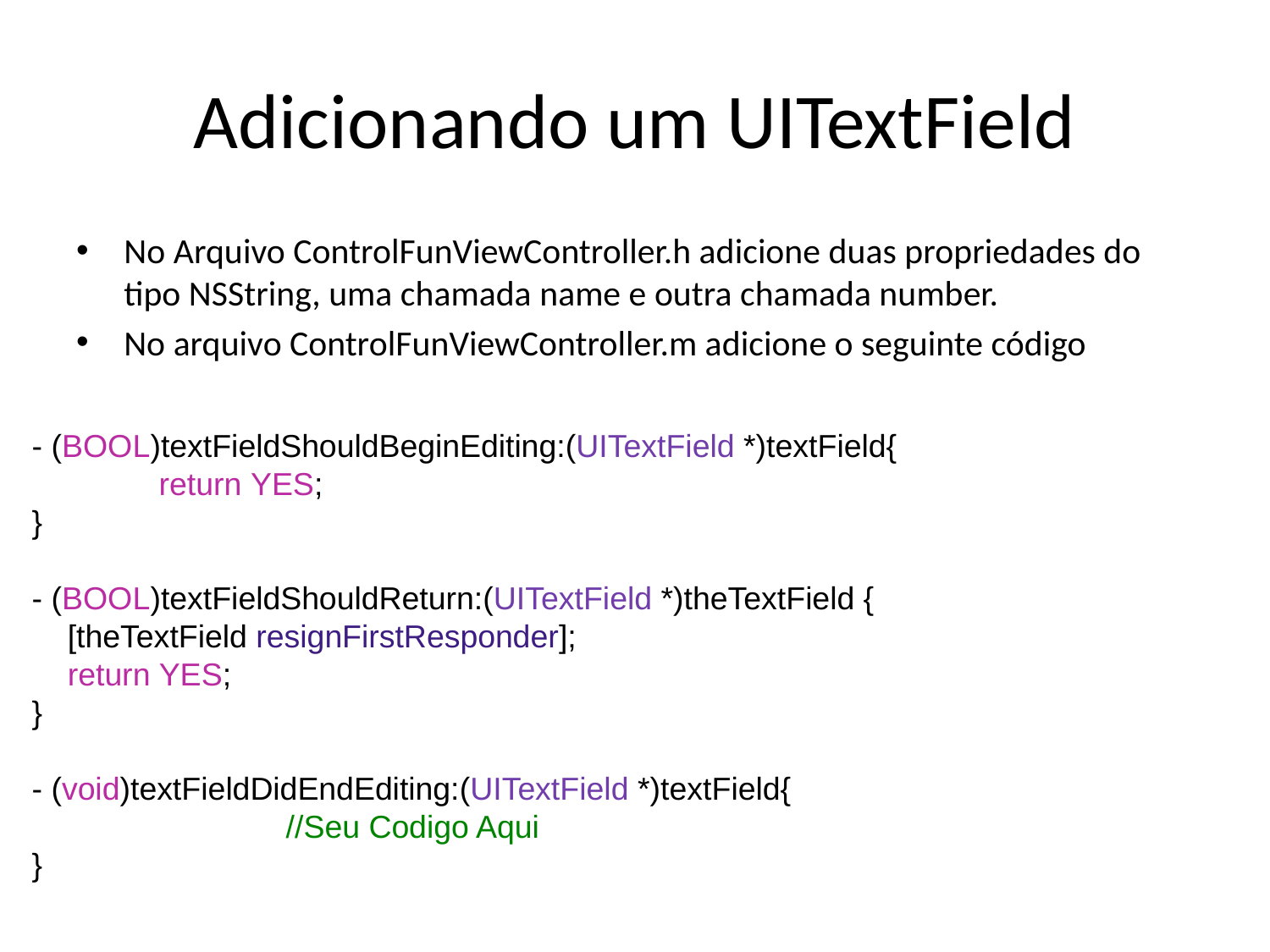

# Adicionando um UITextField
No Arquivo ControlFunViewController.h adicione duas propriedades do tipo NSString, uma chamada name e outra chamada number.
No arquivo ControlFunViewController.m adicione o seguinte código
- (BOOL)textFieldShouldBeginEditing:(UITextField *)textField{
	return YES;
}

- (BOOL)textFieldShouldReturn:(UITextField *)theTextField {
    [theTextField resignFirstResponder];
    return YES;
}

- (void)textFieldDidEndEditing:(UITextField *)textField{
		//Seu Codigo Aqui
}